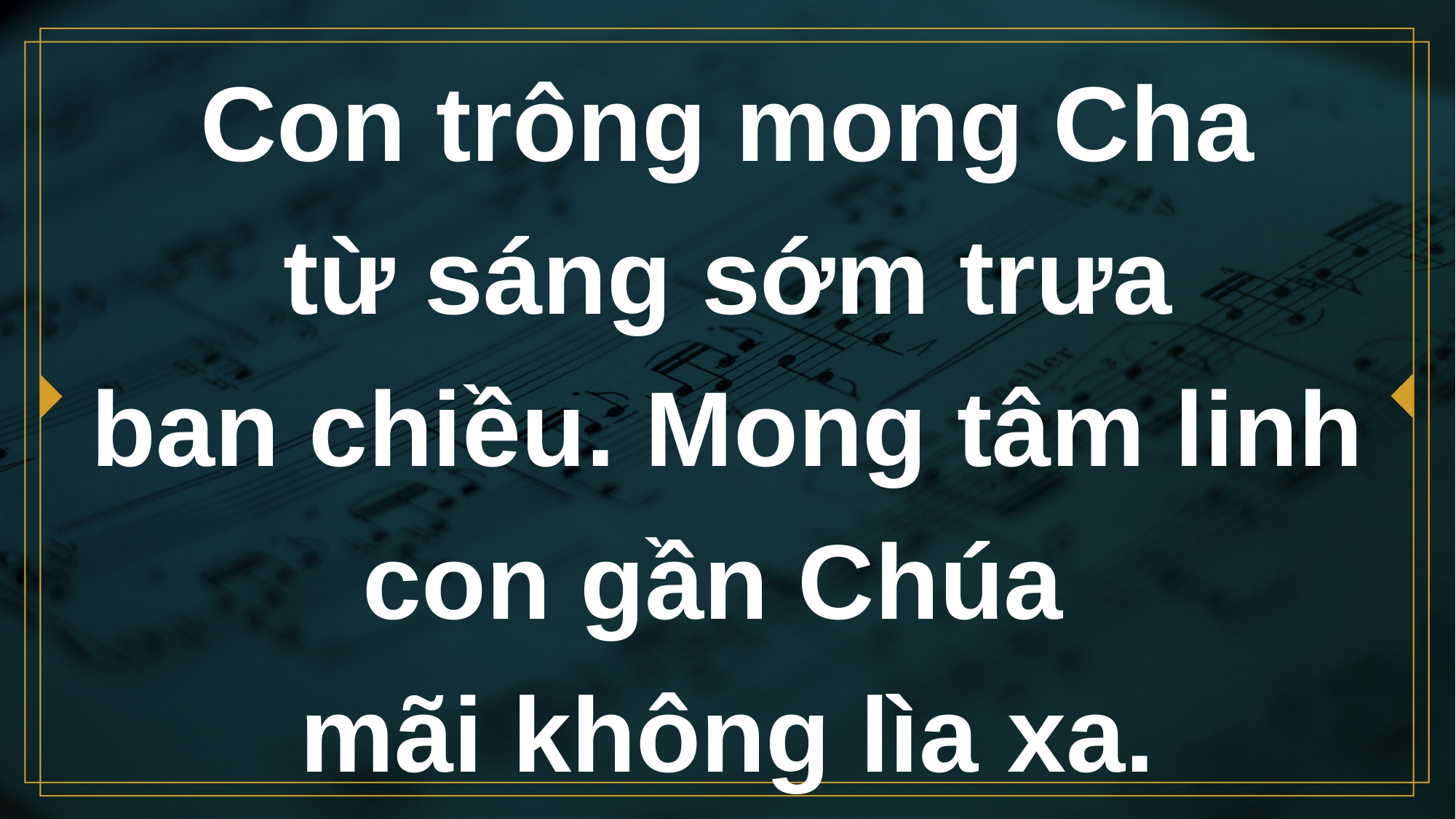

# Con trông mong Cha từ sáng sớm trưa ban chiều. Mong tâm linh con gần Chúa mãi không lìa xa.